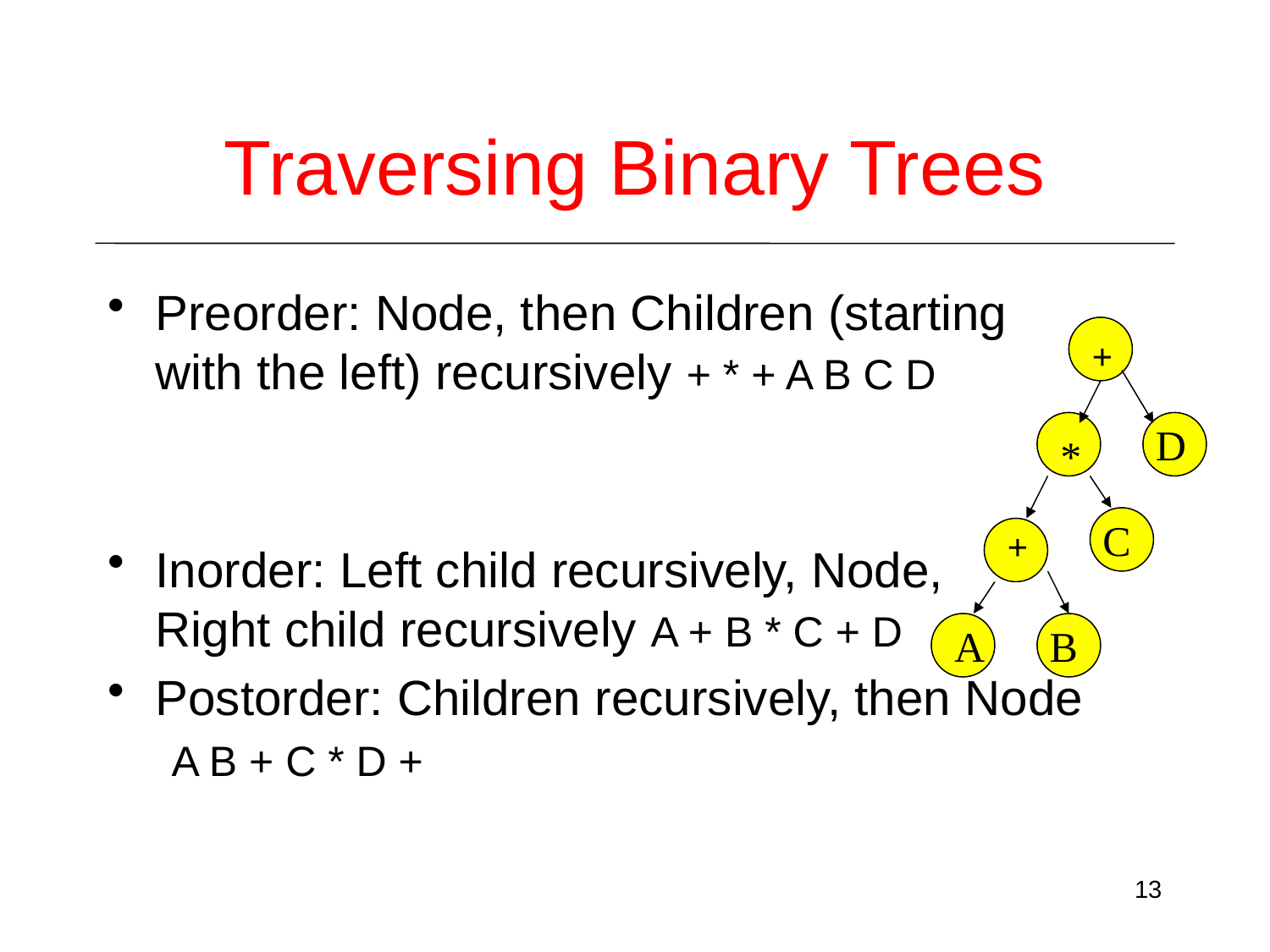

# Traversing Binary Trees
Preorder: Node, then Children (starting
with the left) recursively + * + A B C D

Inorder: Left child recursively, Node,
Right child recursively A + B * C + D
Postorder: Children recursively, then Node
A B + C * D +

+

D
*

C

+

A

B
13